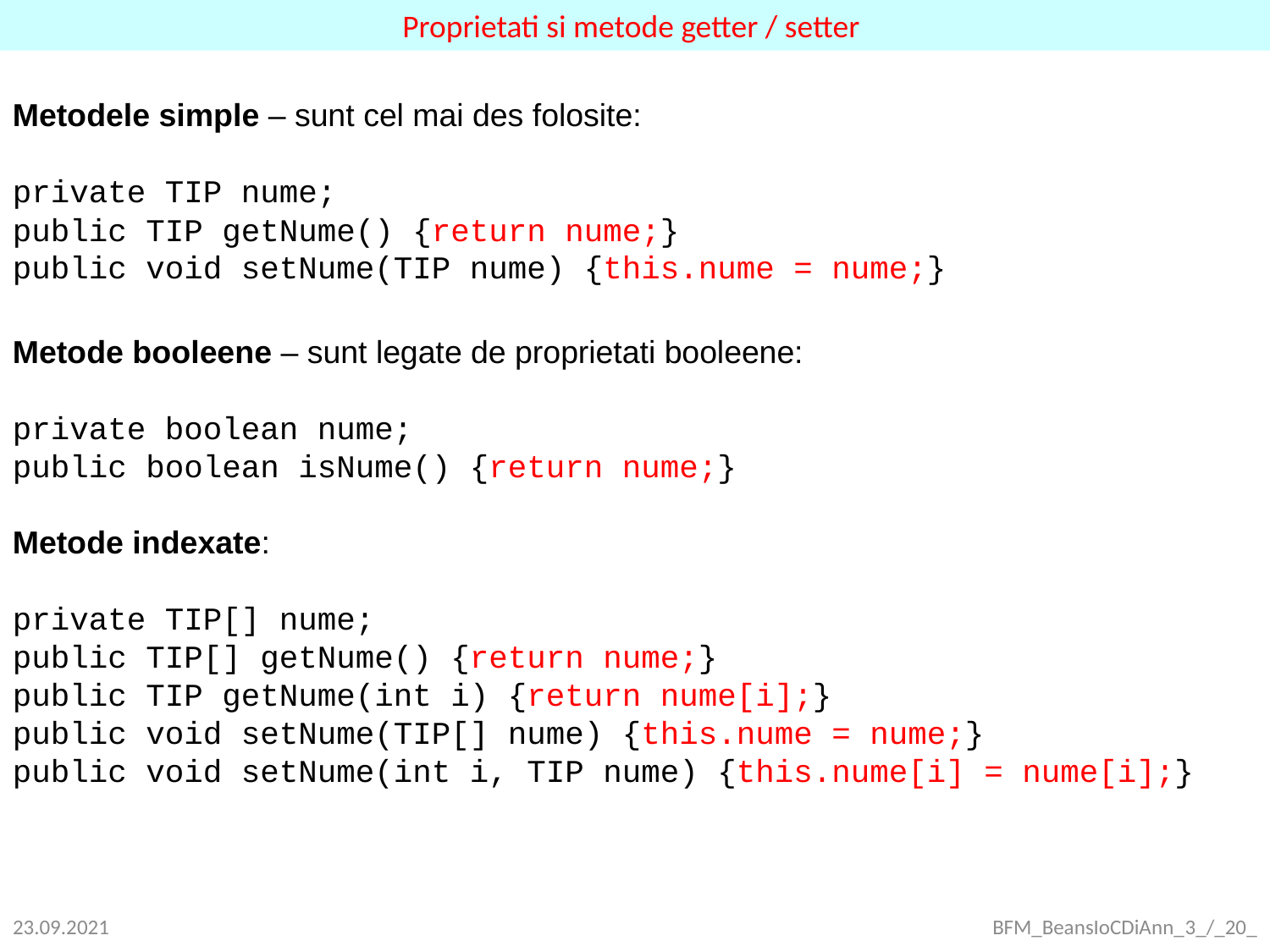

Proprietati si metode getter / setter

Metodele simple – sunt cel mai des folosite:

private TIP nume;
public TIP getNume() {return nume;}
public void setNume(TIP nume) {this.nume = nume;}

Metode booleene – sunt legate de proprietati booleene:

private boolean nume;
public boolean isNume() {return nume;}

Metode indexate:

private TIP[] nume;
public TIP[] getNume() {return nume;}
public TIP getNume(int i) {return nume[i];}
public void setNume(TIP[] nume) {this.nume = nume;}
public void setNume(int i, TIP nume) {this.nume[i] = nume[i];}

23.09.2021
BFM_BeansIoCDiAnn_3_/_20_